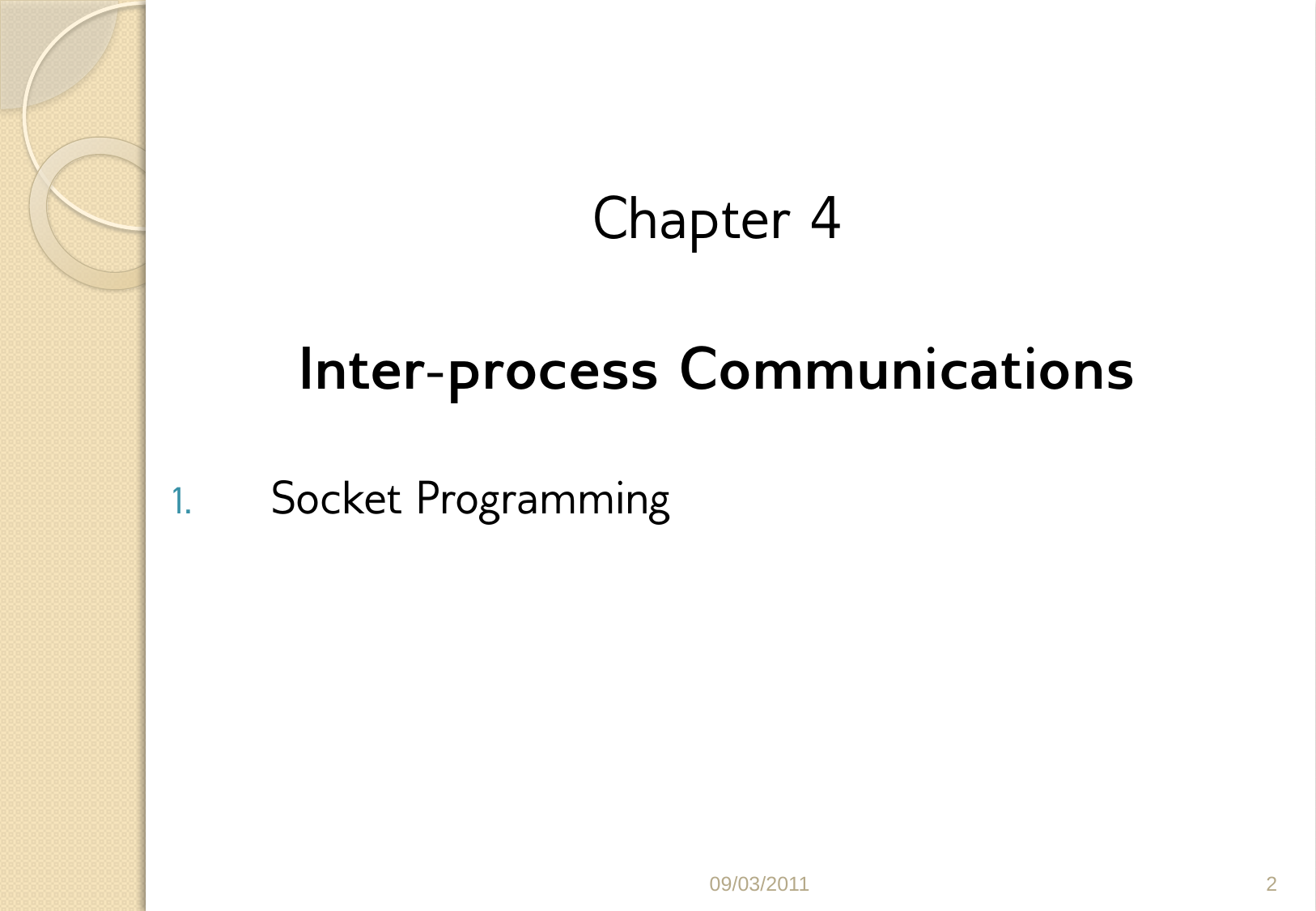

Chapter 4

Inter-process Communications

Socket Programming

09/03/2011
2